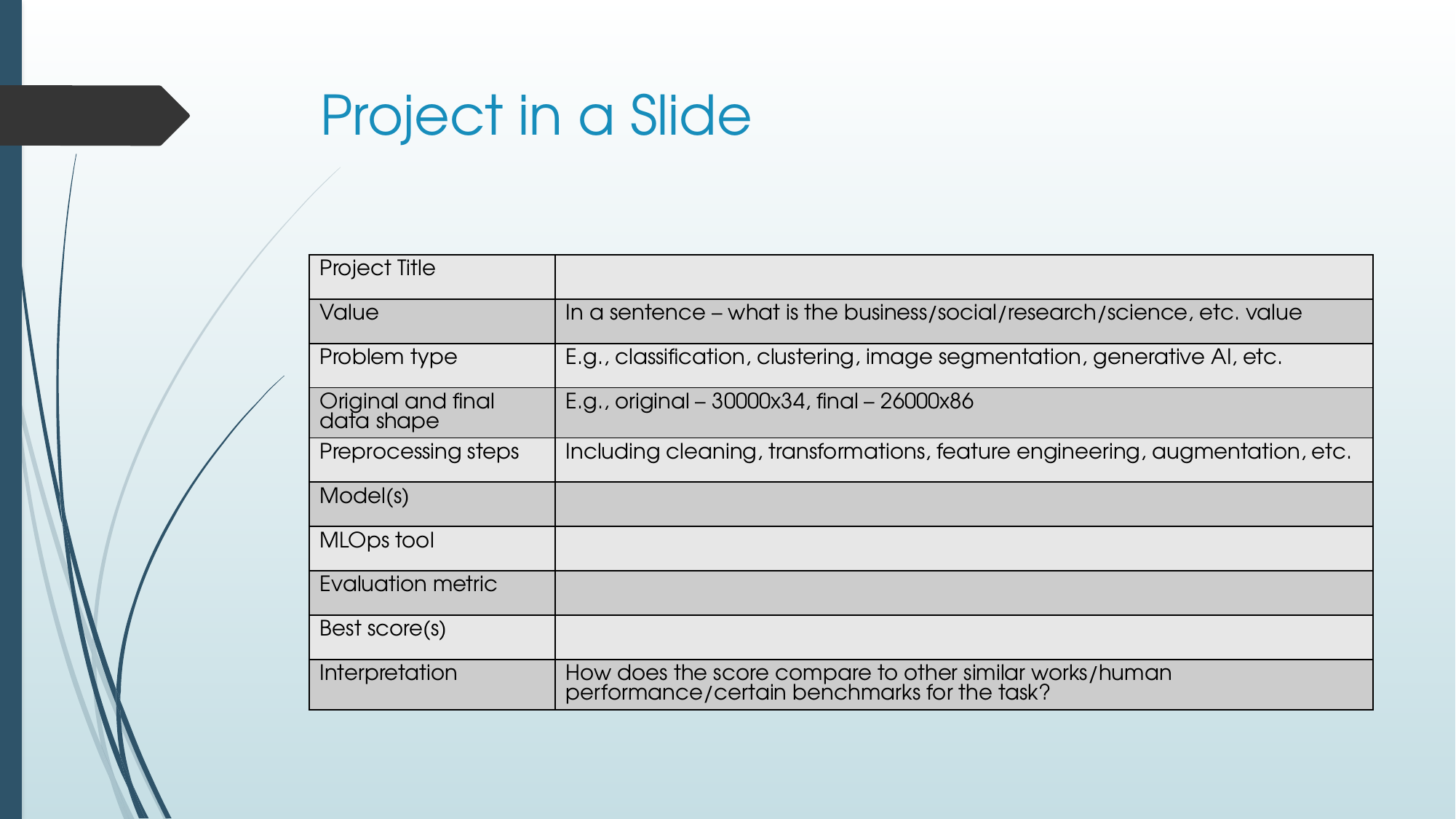

# Project in a Slide
| Project Title |  |
| --- | --- |
| Value | In a sentence – what is the business/social/research/science, etc. value |
| Problem type | E.g., classification, clustering, image segmentation, generative AI, etc. |
| Original and final data shape | E.g., original – 30000x34, final – 26000x86 |
| Preprocessing steps | Including cleaning, transformations, feature engineering, augmentation, etc. |
| Model(s) |  |
| MLOps tool |  |
| Evaluation metric |  |
| Best score(s) |  |
| Interpretation | How does the score compare to other similar works/human performance/certain benchmarks for the task? |